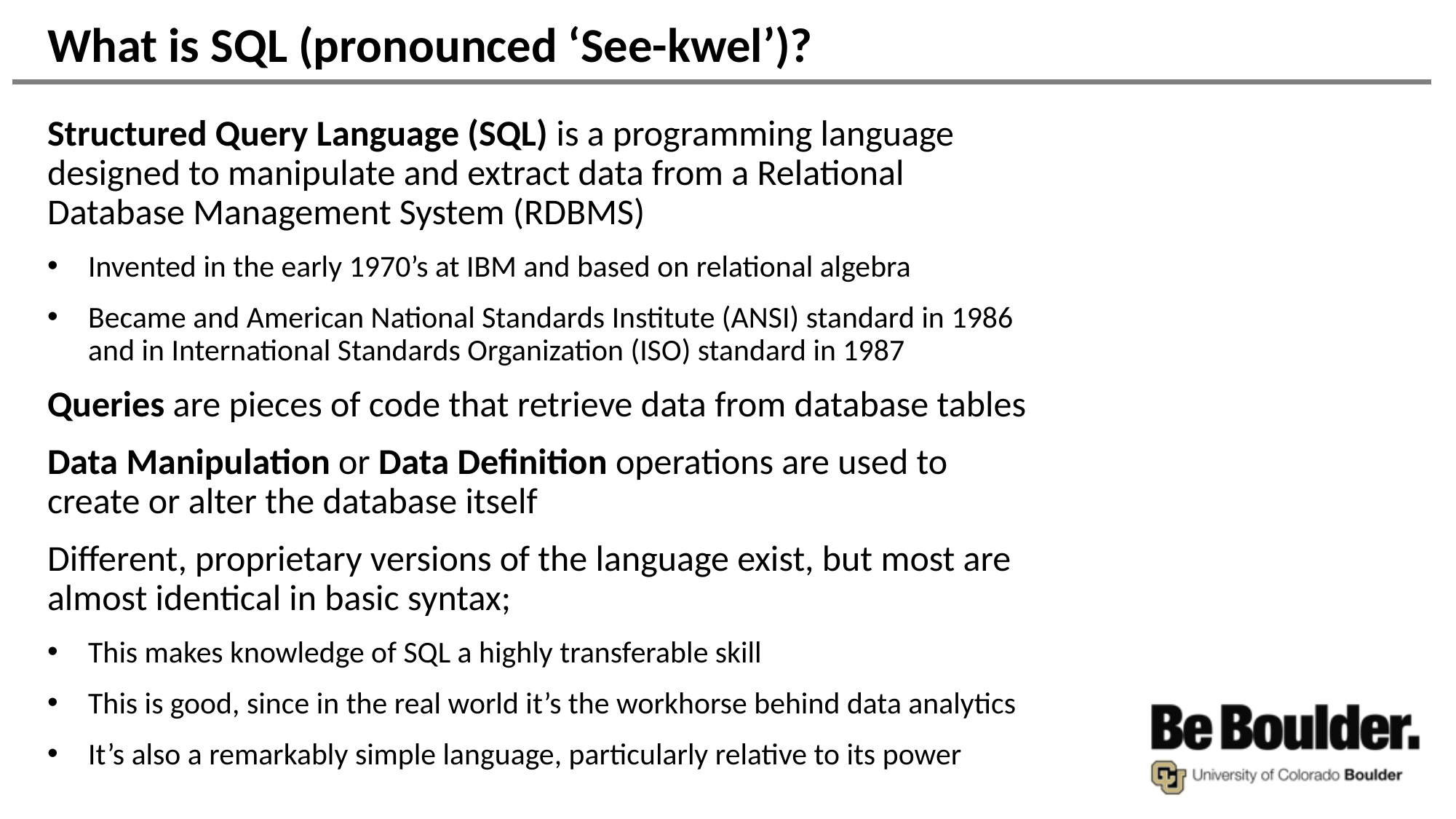

# What is SQL (pronounced ‘See-kwel’)?
Structured Query Language (SQL) is a programming language designed to manipulate and extract data from a Relational Database Management System (RDBMS)
Invented in the early 1970’s at IBM and based on relational algebra
Became and American National Standards Institute (ANSI) standard in 1986 and in International Standards Organization (ISO) standard in 1987
Queries are pieces of code that retrieve data from database tables
Data Manipulation or Data Definition operations are used to create or alter the database itself
Different, proprietary versions of the language exist, but most are almost identical in basic syntax;
This makes knowledge of SQL a highly transferable skill
This is good, since in the real world it’s the workhorse behind data analytics
It’s also a remarkably simple language, particularly relative to its power